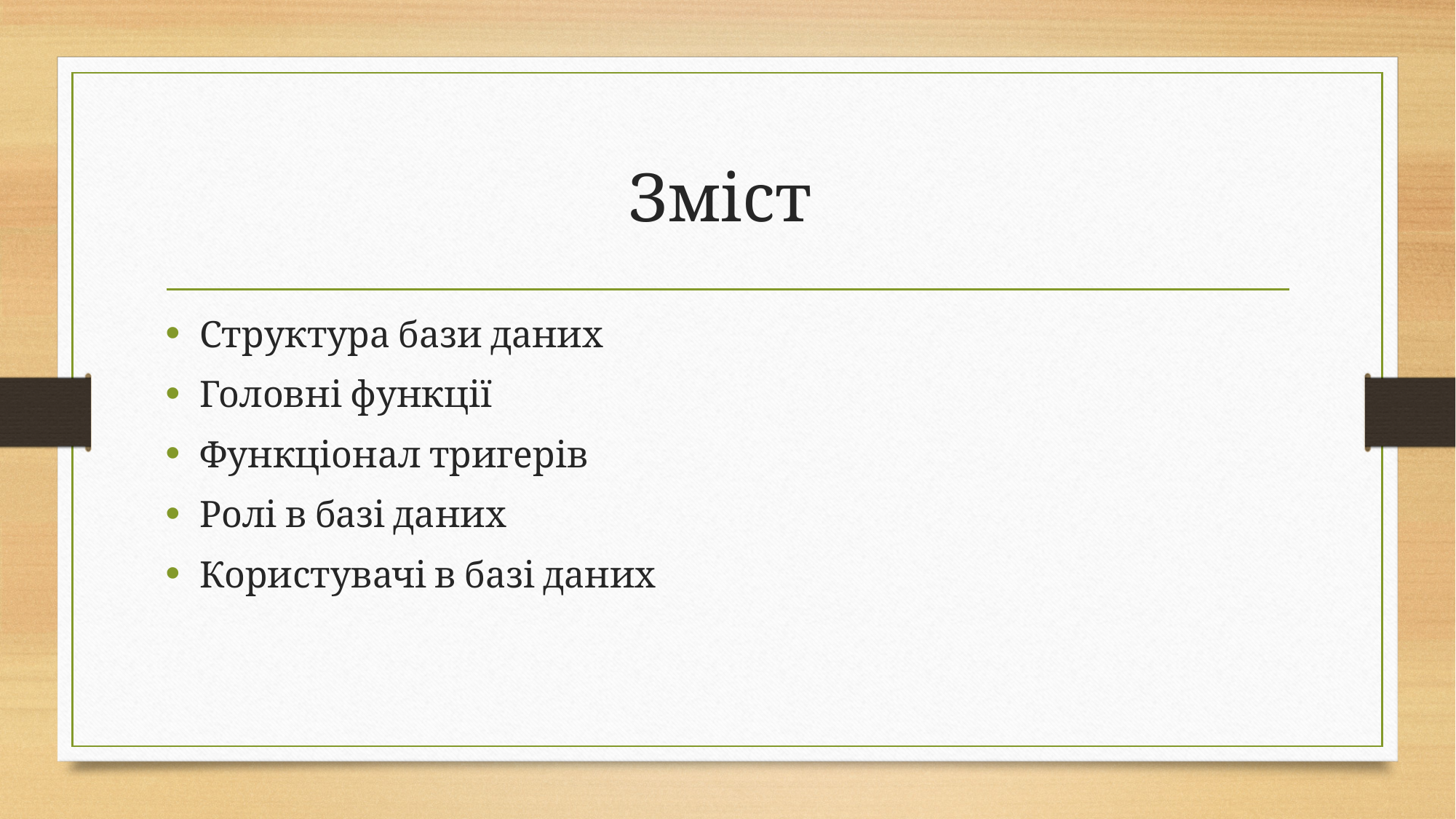

# Зміст
Структура бази даних
Головні функції
Функціонал тригерів
Ролі в базі даних
Користувачі в базі даних